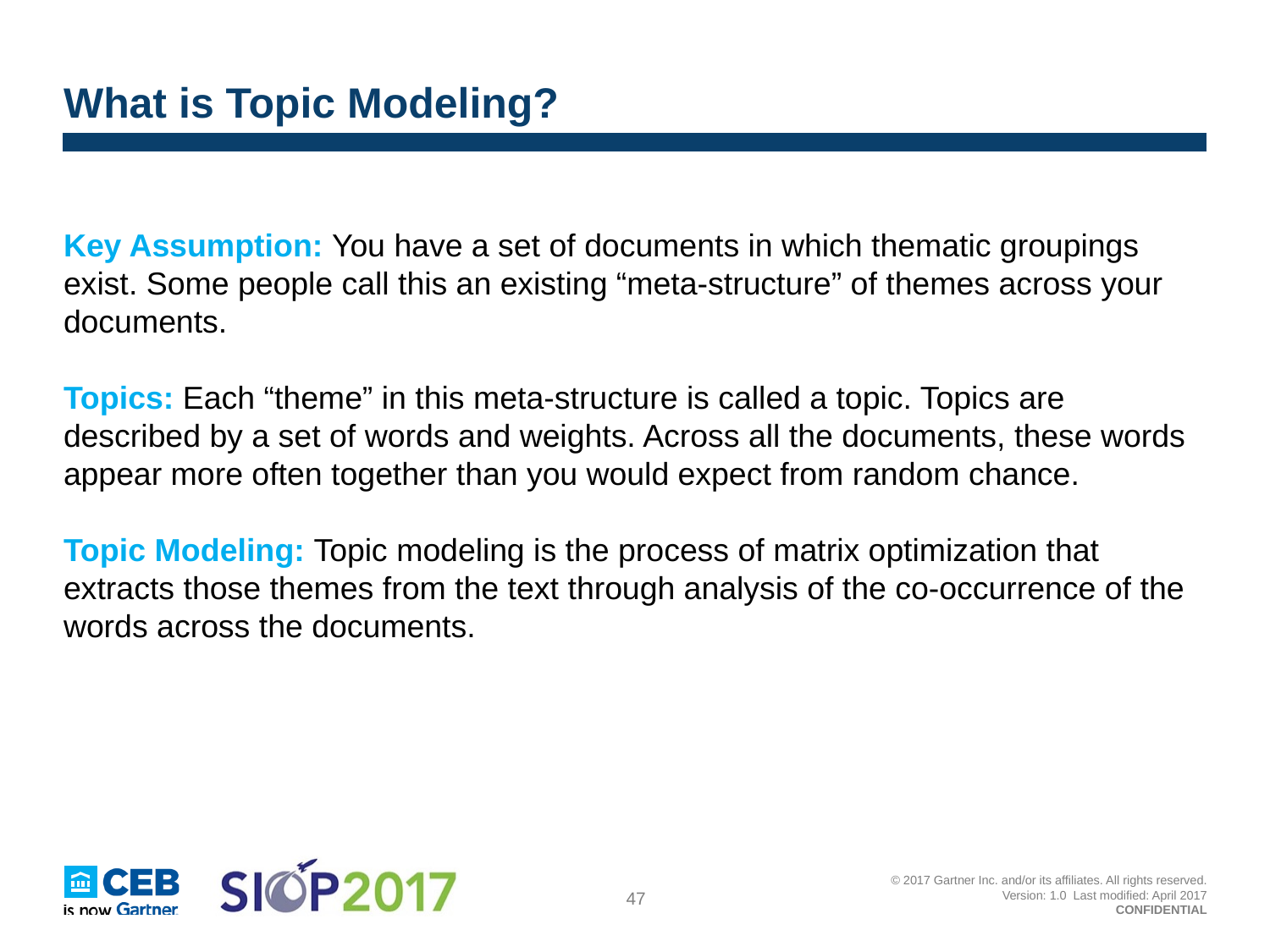

# What is Topic Modeling?
Key Assumption: You have a set of documents in which thematic groupings exist. Some people call this an existing “meta-structure” of themes across your documents.

Topics: Each “theme” in this meta-structure is called a topic. Topics are described by a set of words and weights. Across all the documents, these words appear more often together than you would expect from random chance.

Topic Modeling: Topic modeling is the process of matrix optimization that extracts those themes from the text through analysis of the co-occurrence of the words across the documents.